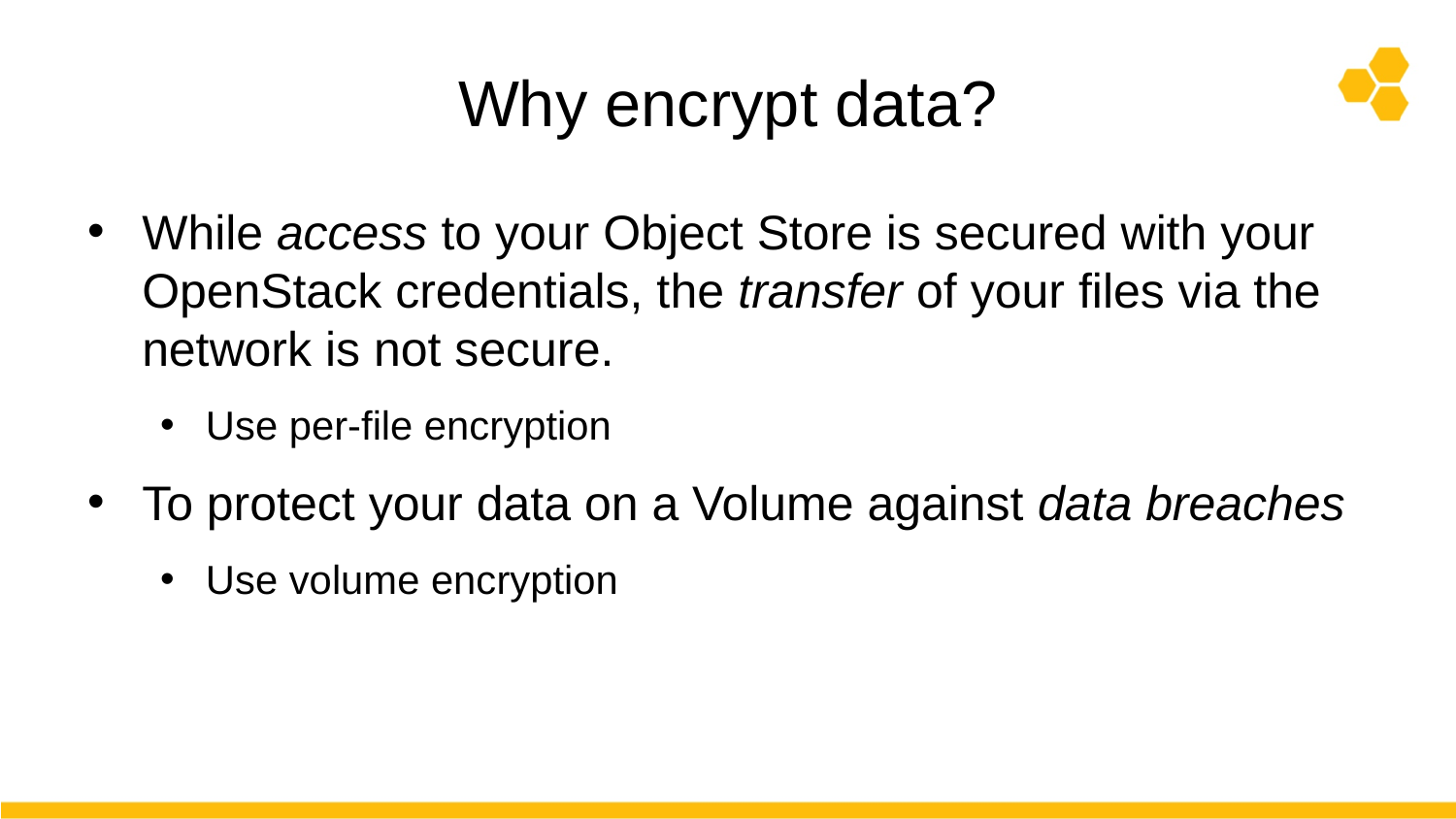

# Why encrypt data?
While access to your Object Store is secured with your OpenStack credentials, the transfer of your files via the network is not secure.
Use per-file encryption
To protect your data on a Volume against data breaches
Use volume encryption